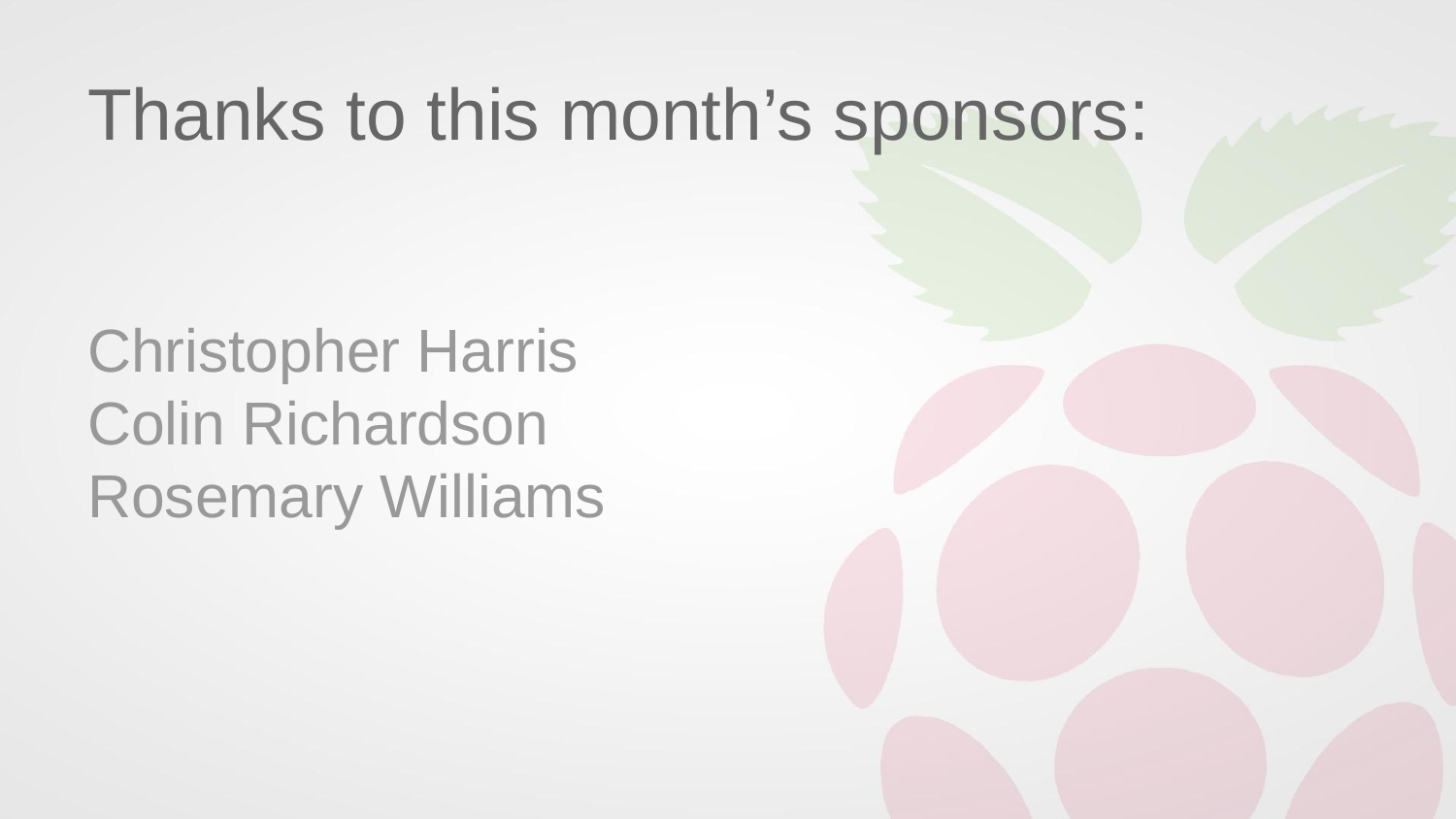

# Thanks to this month’s sponsors:
Christopher Harris
Colin Richardson
Rosemary Williams